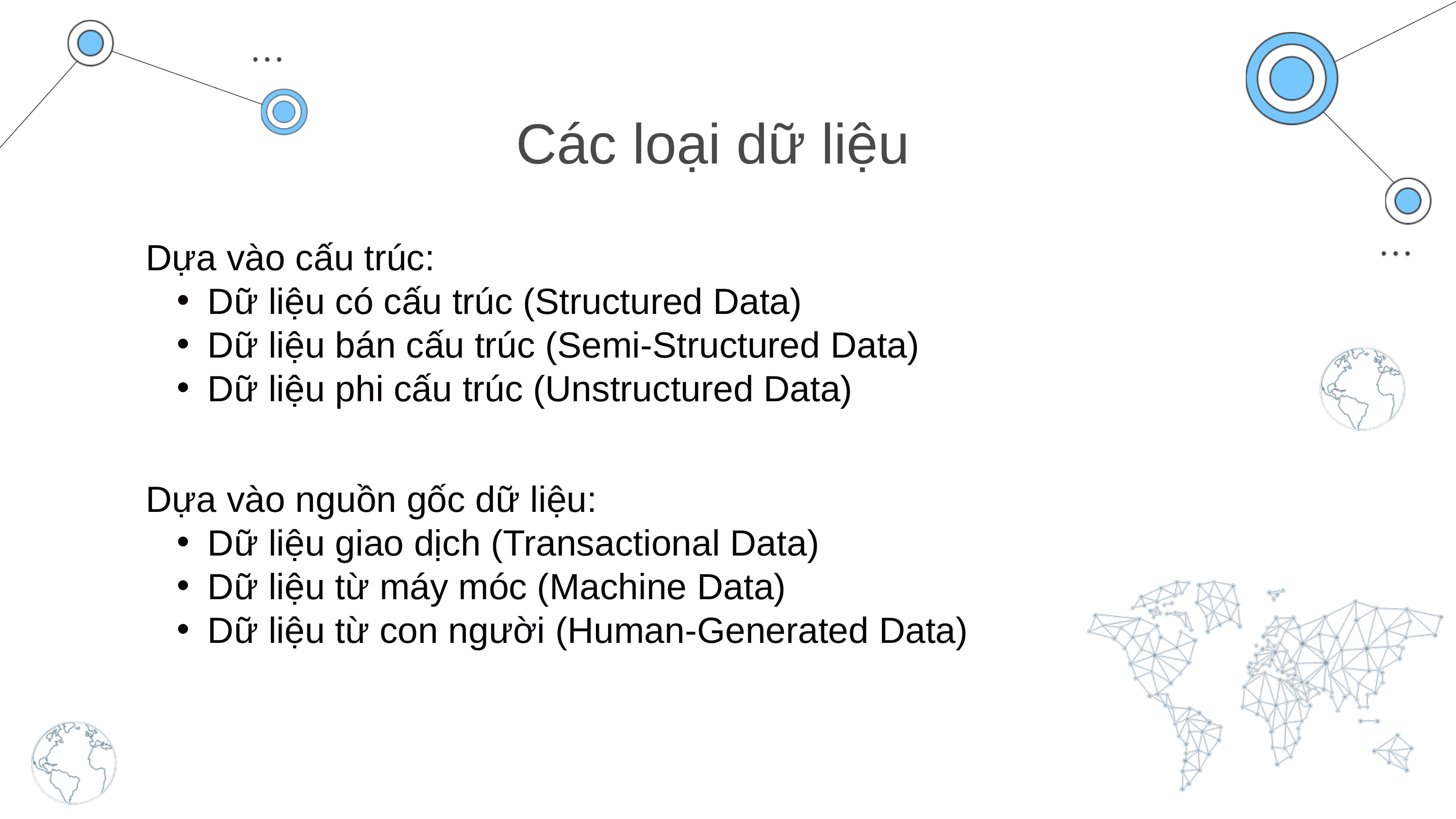

Các loại dữ liệu

Dựa vào cấu trúc:
Dữ liệu có cấu trúc (Structured Data)
Dữ liệu bán cấu trúc (Semi-Structured Data)
Dữ liệu phi cấu trúc (Unstructured Data)

Dựa vào nguồn gốc dữ liệu:
Dữ liệu giao dịch (Transactional Data)
Dữ liệu từ máy móc (Machine Data)
Dữ liệu từ con người (Human-Generated Data)